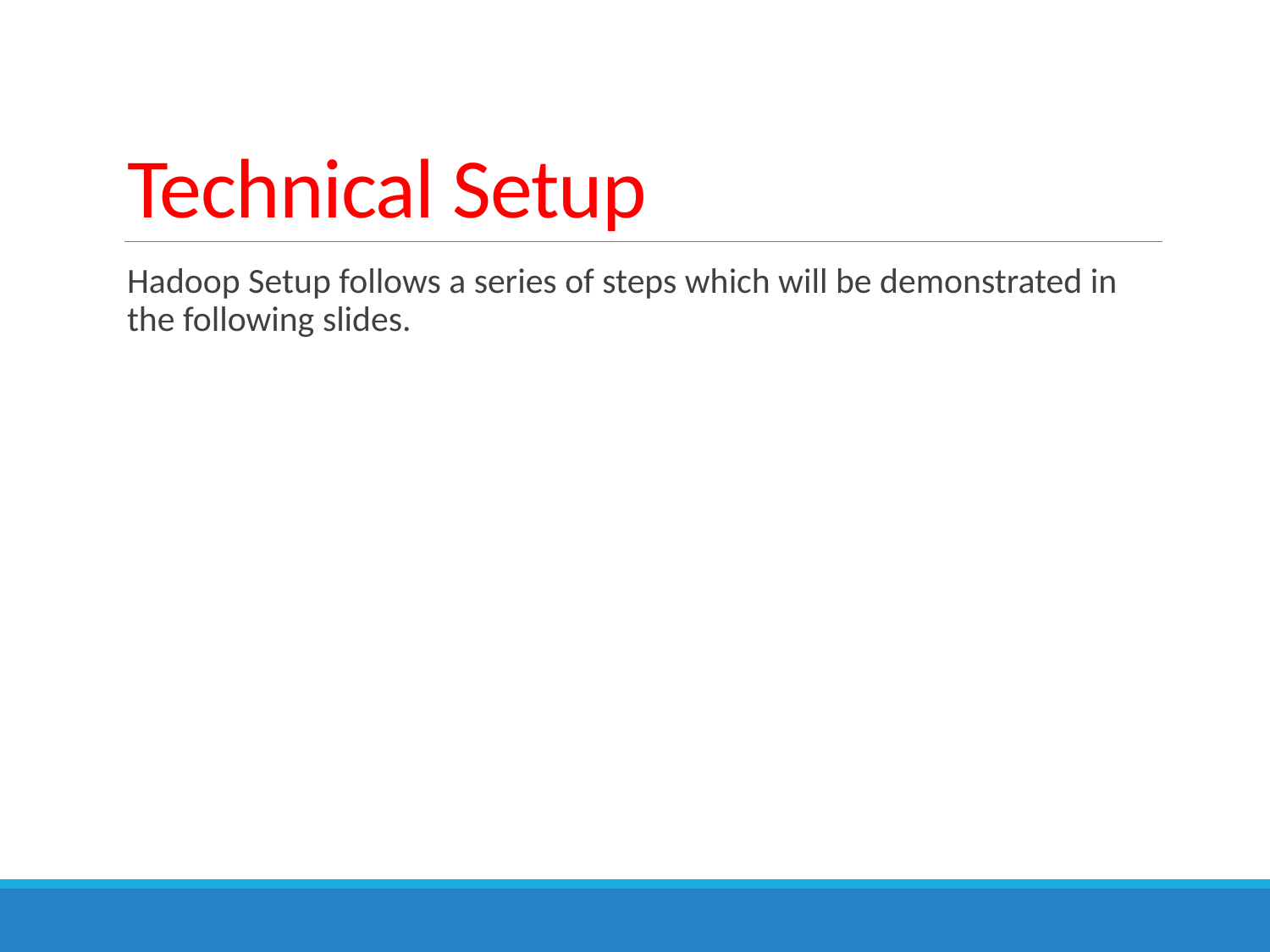

# Technical Setup
Hadoop Setup follows a series of steps which will be demonstrated in the following slides.